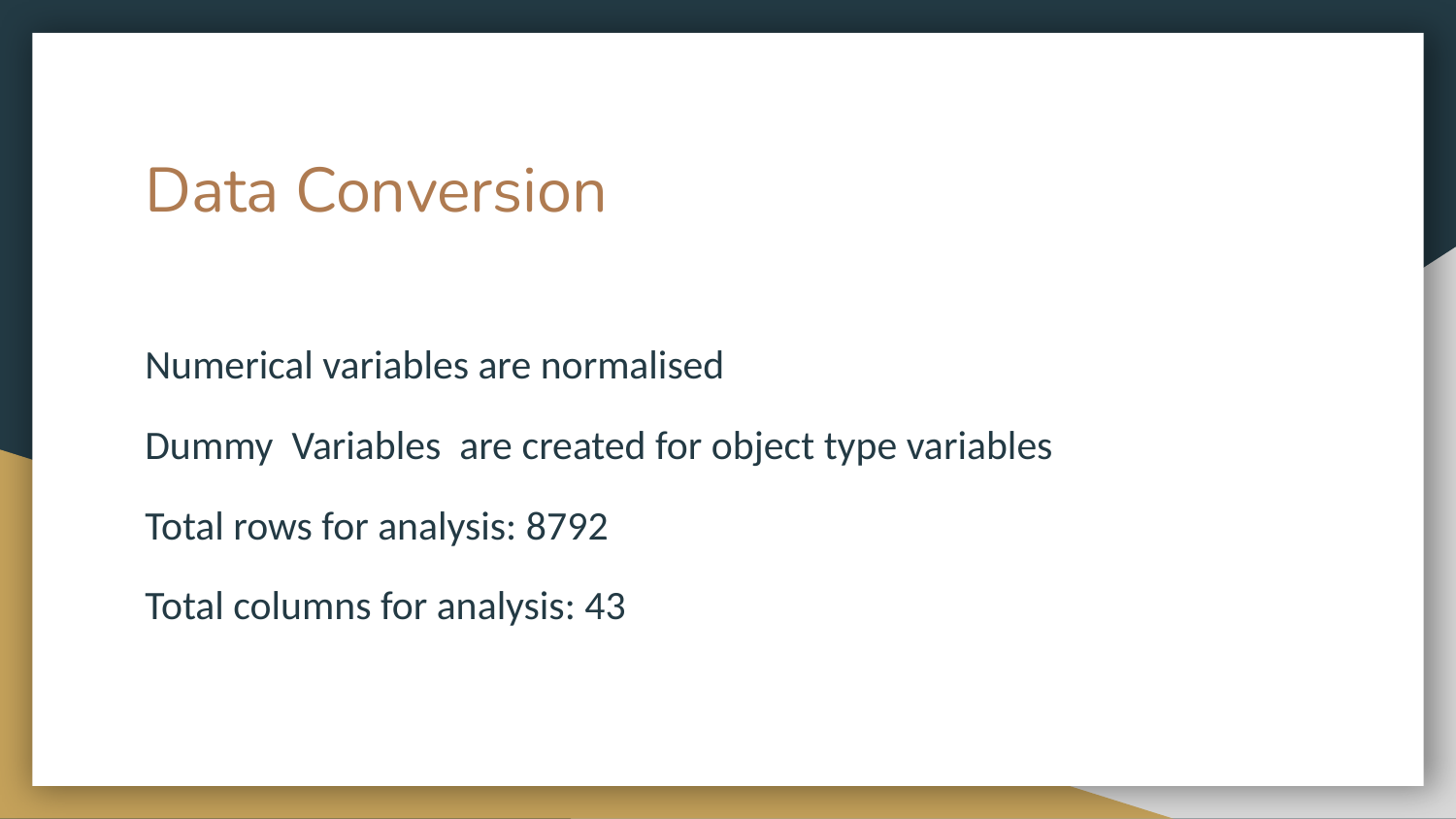

# Data Conversion

Numerical variables are normalised
Dummy  Variables  are created for object type variables
Total rows for analysis: 8792
Total columns for analysis: 43